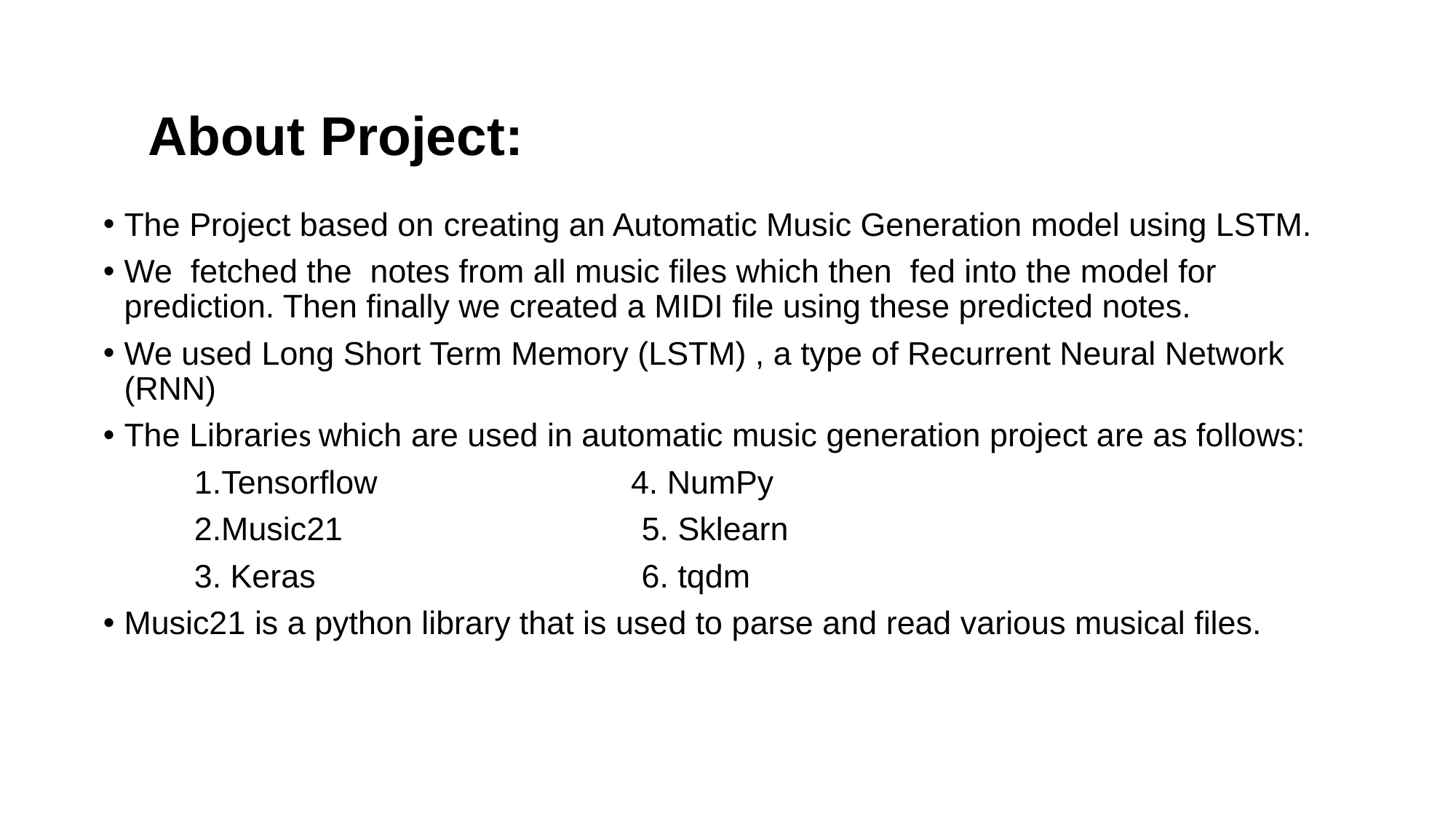

# About Project:
The Project based on creating an Automatic Music Generation model using LSTM.
We  fetched the  notes from all music files which then  fed into the model for prediction. Then finally we created a MIDI file using these predicted notes.
We used Long Short Term Memory (LSTM) , a type of Recurrent Neural Network (RNN)
The Libraries which are used in automatic music generation project are as follows:
          1.Tensorflow                            4. NumPy
          2.Music21                                 5. Sklearn
          3. Keras                                    6. tqdm
Music21 is a python library that is used to parse and read various musical files.